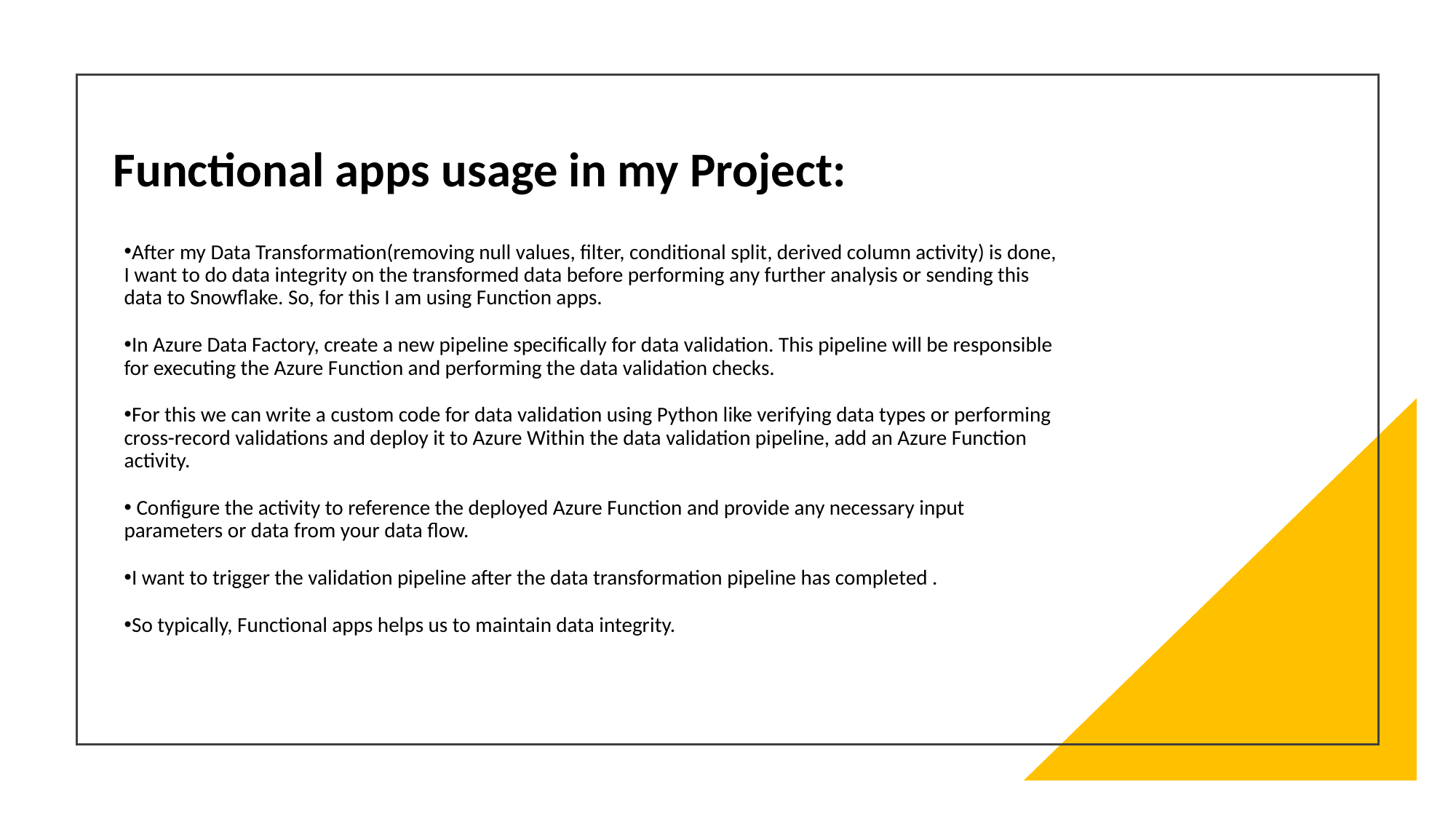

Functional apps usage in my Project:
After my Data Transformation(removing null values, filter, conditional split, derived column activity) is done, I want to do data integrity on the transformed data before performing any further analysis or sending this data to Snowflake. So, for this I am using Function apps.
In Azure Data Factory, create a new pipeline specifically for data validation. This pipeline will be responsible for executing the Azure Function and performing the data validation checks.
For this we can write a custom code for data validation using Python like verifying data types or performing cross-record validations and deploy it to Azure Within the data validation pipeline, add an Azure Function activity.
 Configure the activity to reference the deployed Azure Function and provide any necessary input parameters or data from your data flow.
I want to trigger the validation pipeline after the data transformation pipeline has completed .
So typically, Functional apps helps us to maintain data integrity.